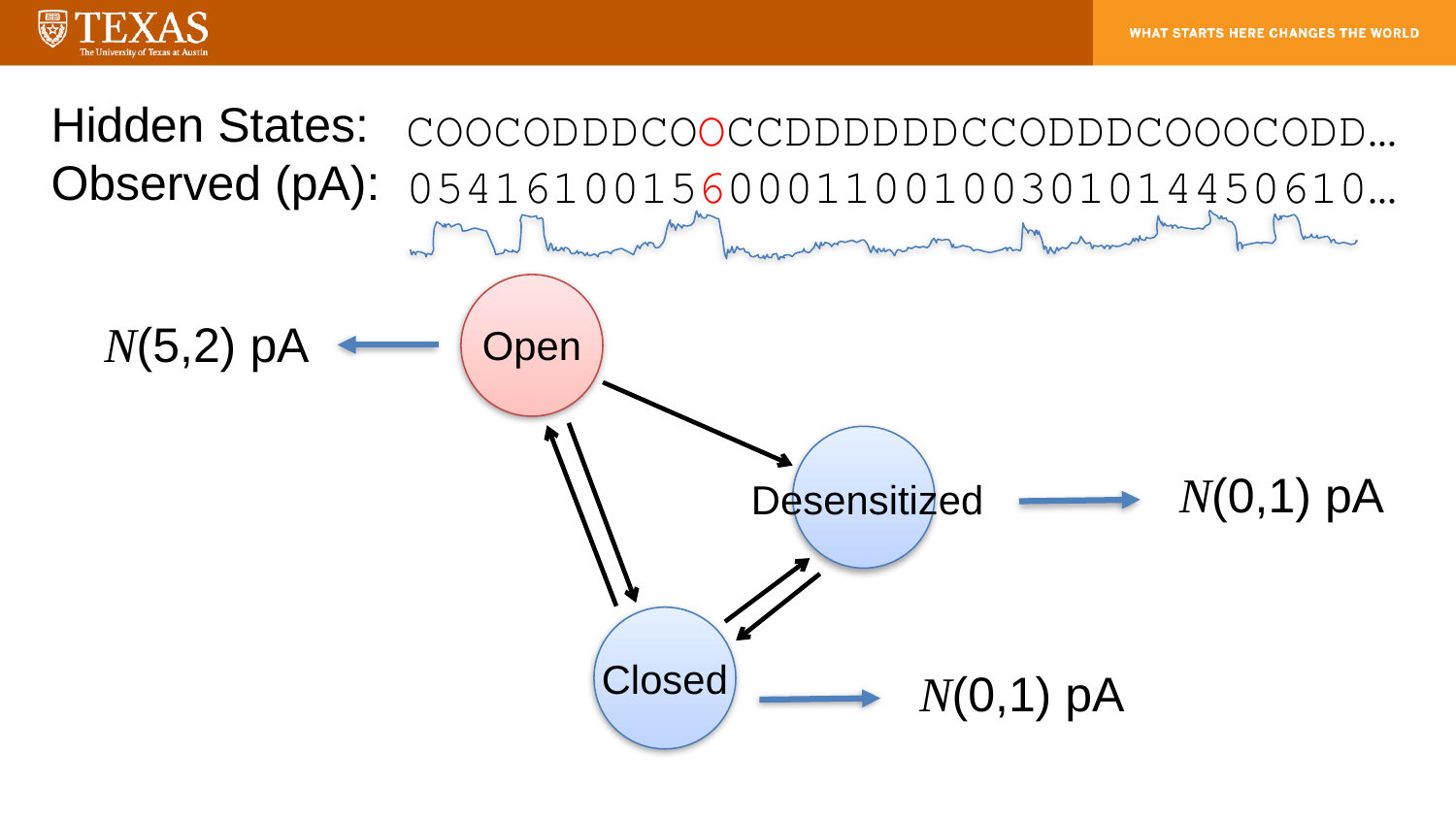

COOCODDDCOOCCDDDDDDCCODDDCOOOCODD…
# Hidden States: Observed (pA):
054161001560001100100301014450610…

N(5,2) pA
Open
N(0,1) pA
Desensitized
Closed
N(0,1) pA